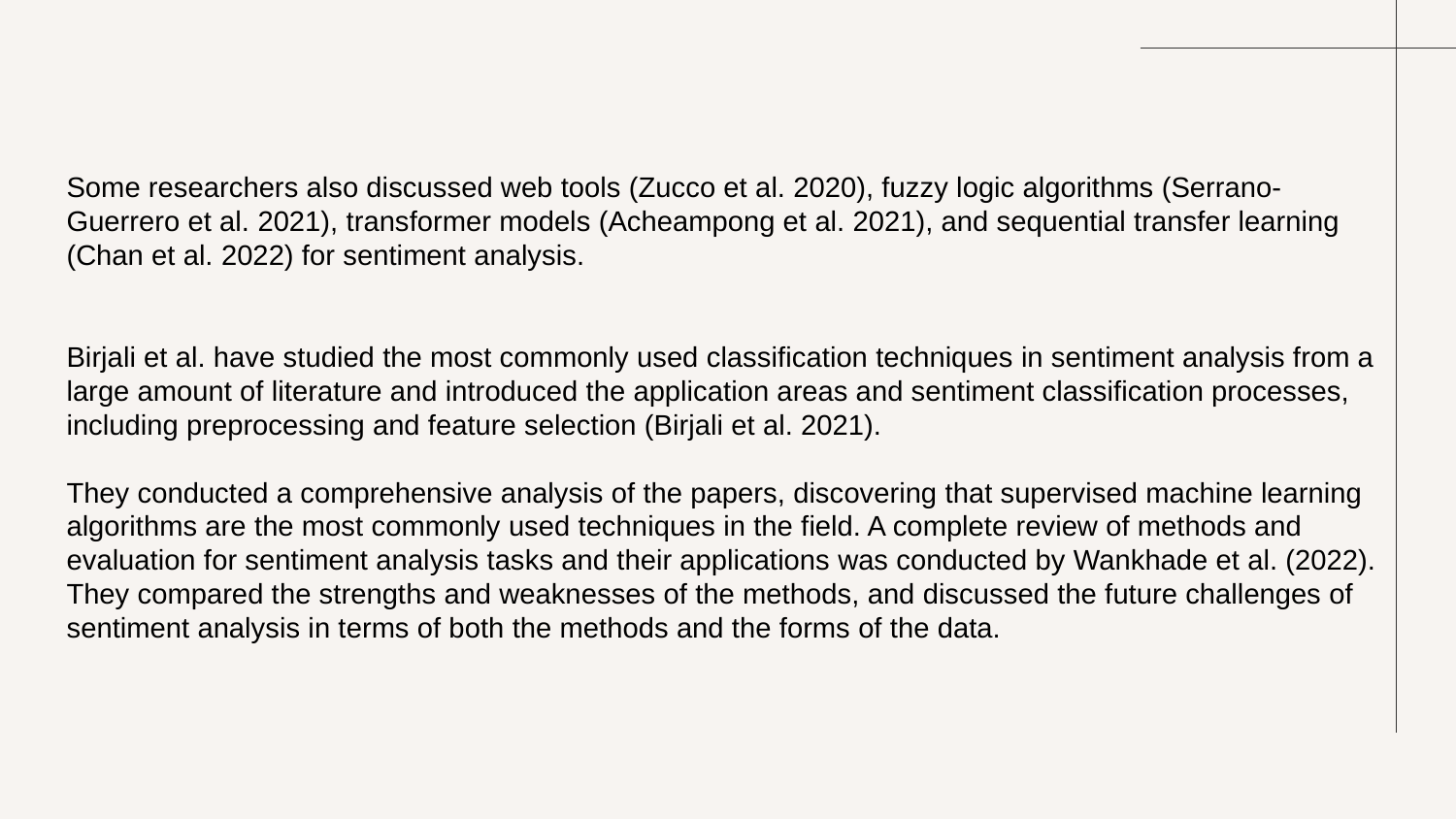

Some researchers also discussed web tools (Zucco et al. 2020), fuzzy logic algorithms (Serrano-Guerrero et al. 2021), transformer models (Acheampong et al. 2021), and sequential transfer learning (Chan et al. 2022) for sentiment analysis.

Birjali et al. have studied the most commonly used classification techniques in sentiment analysis from a large amount of literature and introduced the application areas and sentiment classification processes, including preprocessing and feature selection (Birjali et al. 2021).

They conducted a comprehensive analysis of the papers, discovering that supervised machine learning algorithms are the most commonly used techniques in the field. A complete review of methods and evaluation for sentiment analysis tasks and their applications was conducted by Wankhade et al. (2022). They compared the strengths and weaknesses of the methods, and discussed the future challenges of sentiment analysis in terms of both the methods and the forms of the data.